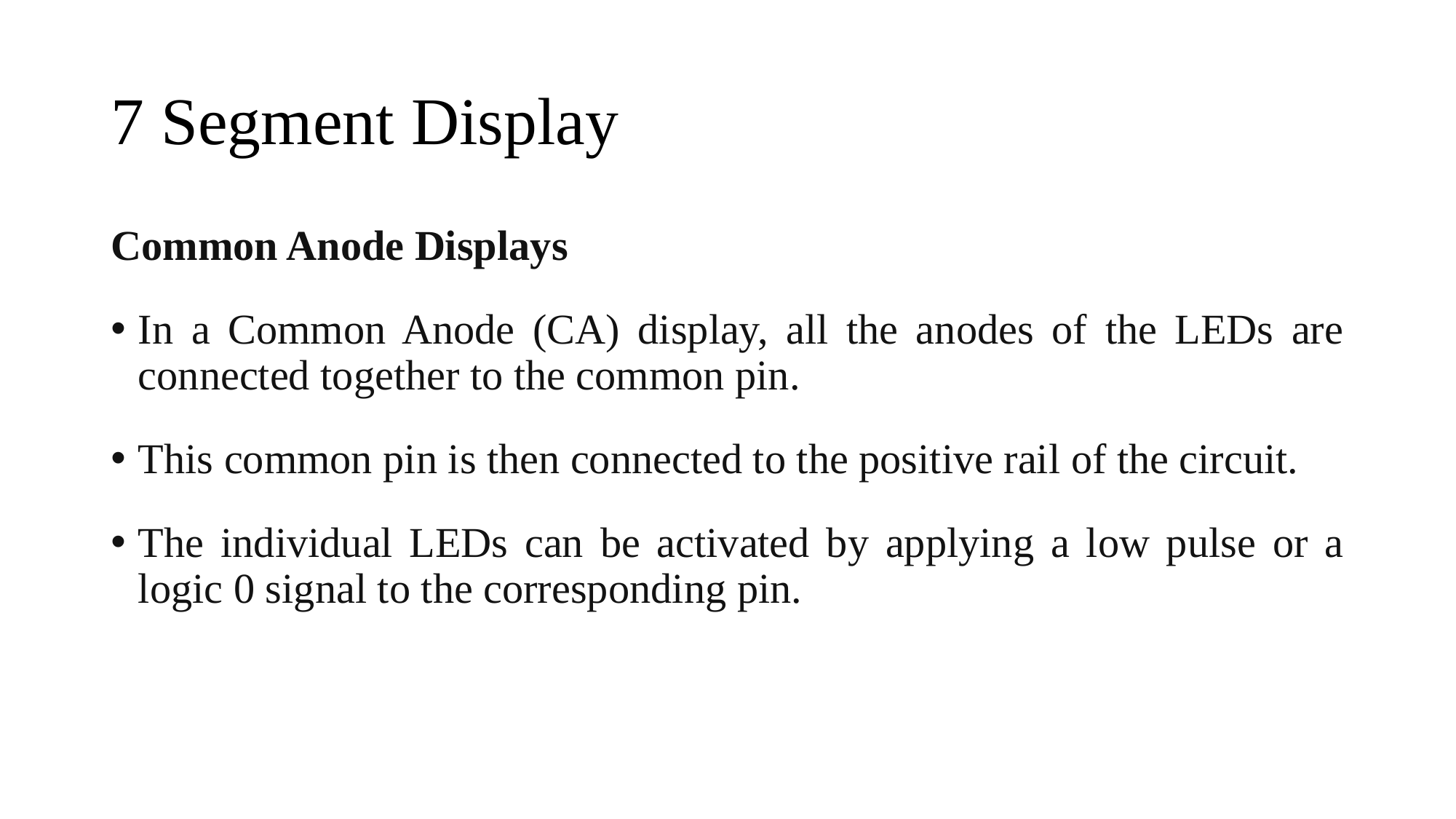

# 7 Segment Display
Common Anode Displays
In a Common Anode (CA) display, all the anodes of the LEDs are connected together to the common pin.
This common pin is then connected to the positive rail of the circuit.
The individual LEDs can be activated by applying a low pulse or a logic 0 signal to the corresponding pin.